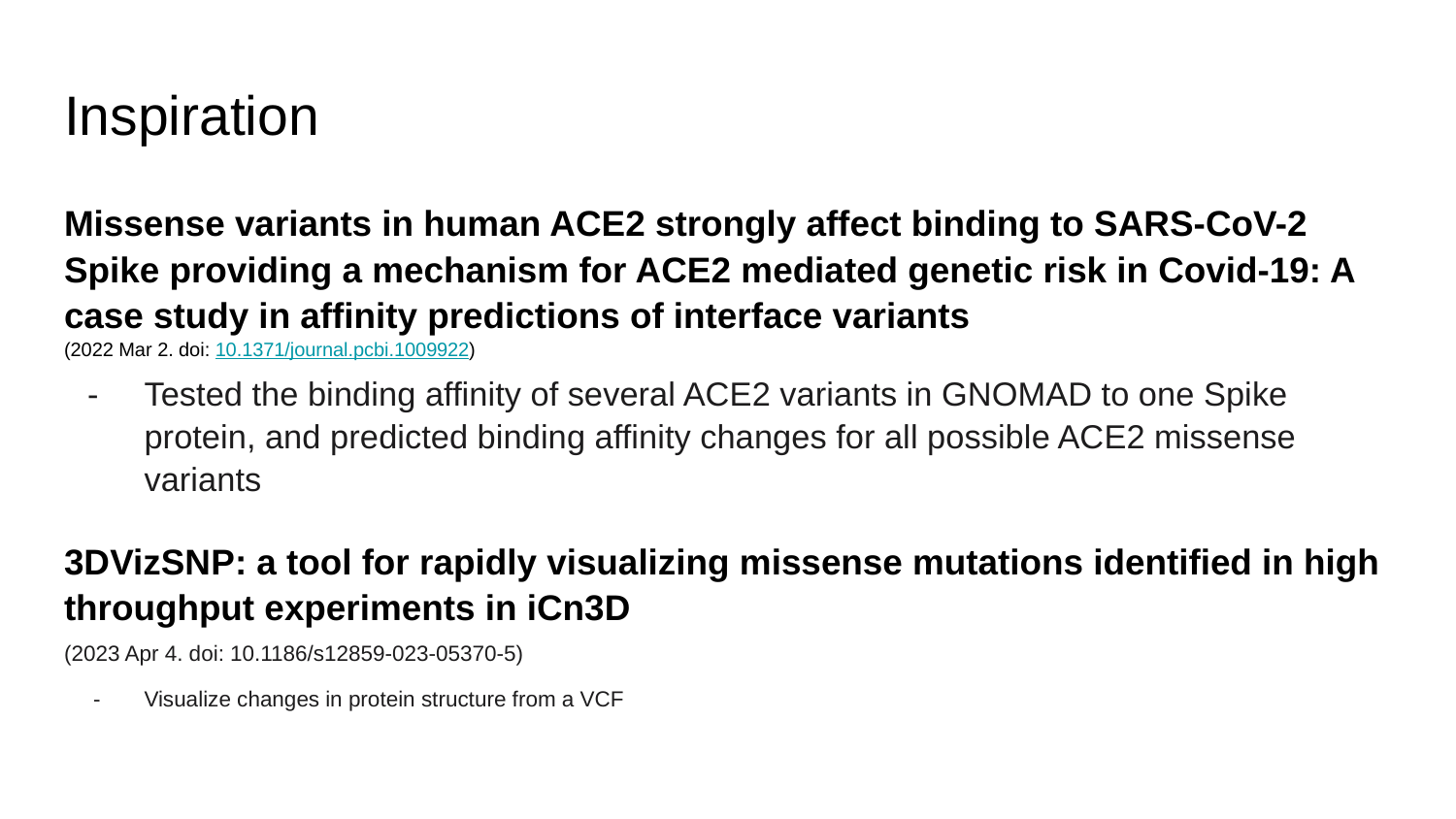

# Inspiration
Missense variants in human ACE2 strongly affect binding to SARS-CoV-2 Spike providing a mechanism for ACE2 mediated genetic risk in Covid-19: A case study in affinity predictions of interface variants
(2022 Mar 2. doi: 10.1371/journal.pcbi.1009922)
Tested the binding affinity of several ACE2 variants in GNOMAD to one Spike protein, and predicted binding affinity changes for all possible ACE2 missense variants
3DVizSNP: a tool for rapidly visualizing missense mutations identified in high throughput experiments in iCn3D
(2023 Apr 4. doi: 10.1186/s12859-023-05370-5)
Visualize changes in protein structure from a VCF